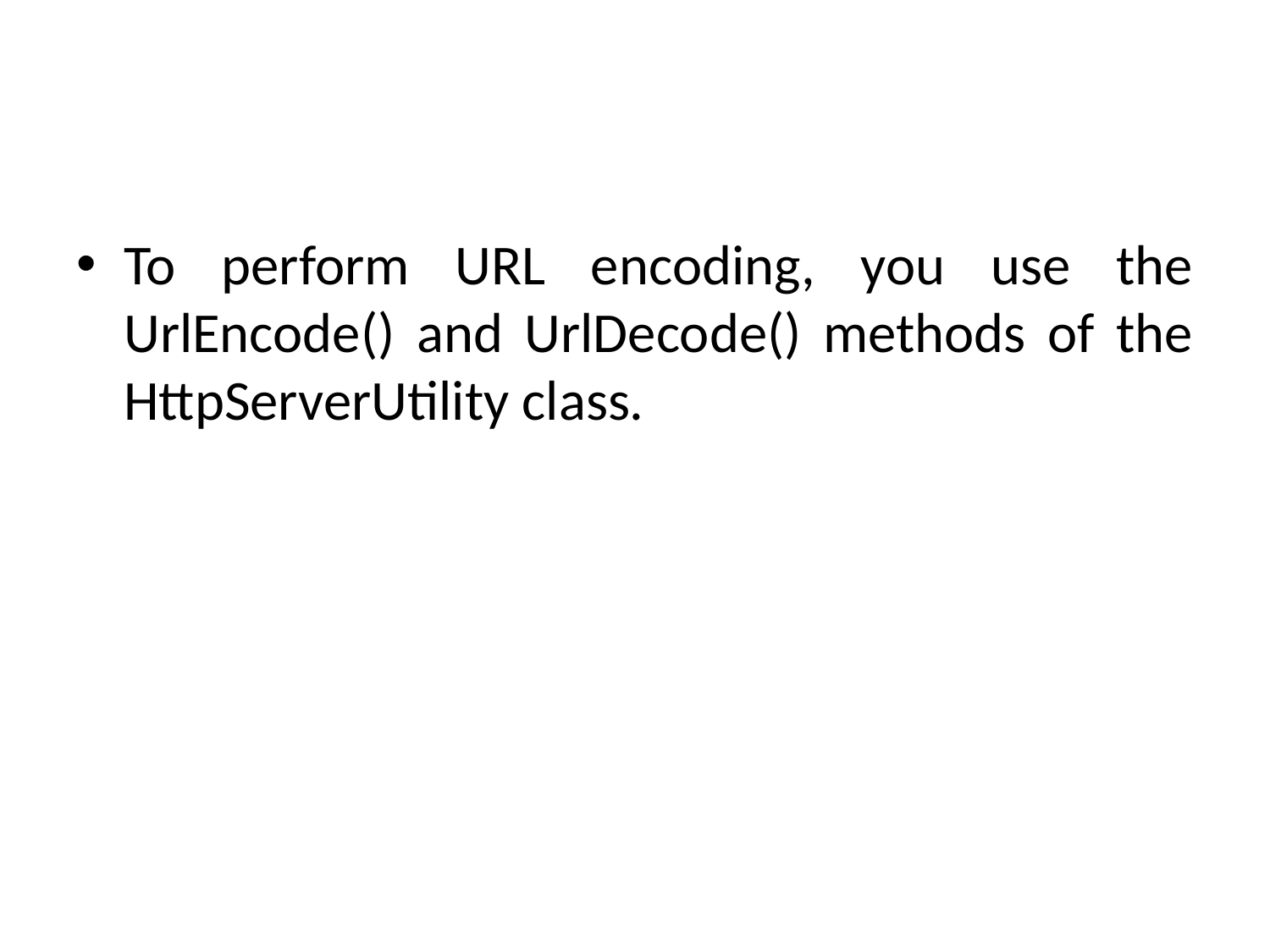

To perform URL encoding, you use the UrlEncode() and UrlDecode() methods of the HttpServerUtility class.